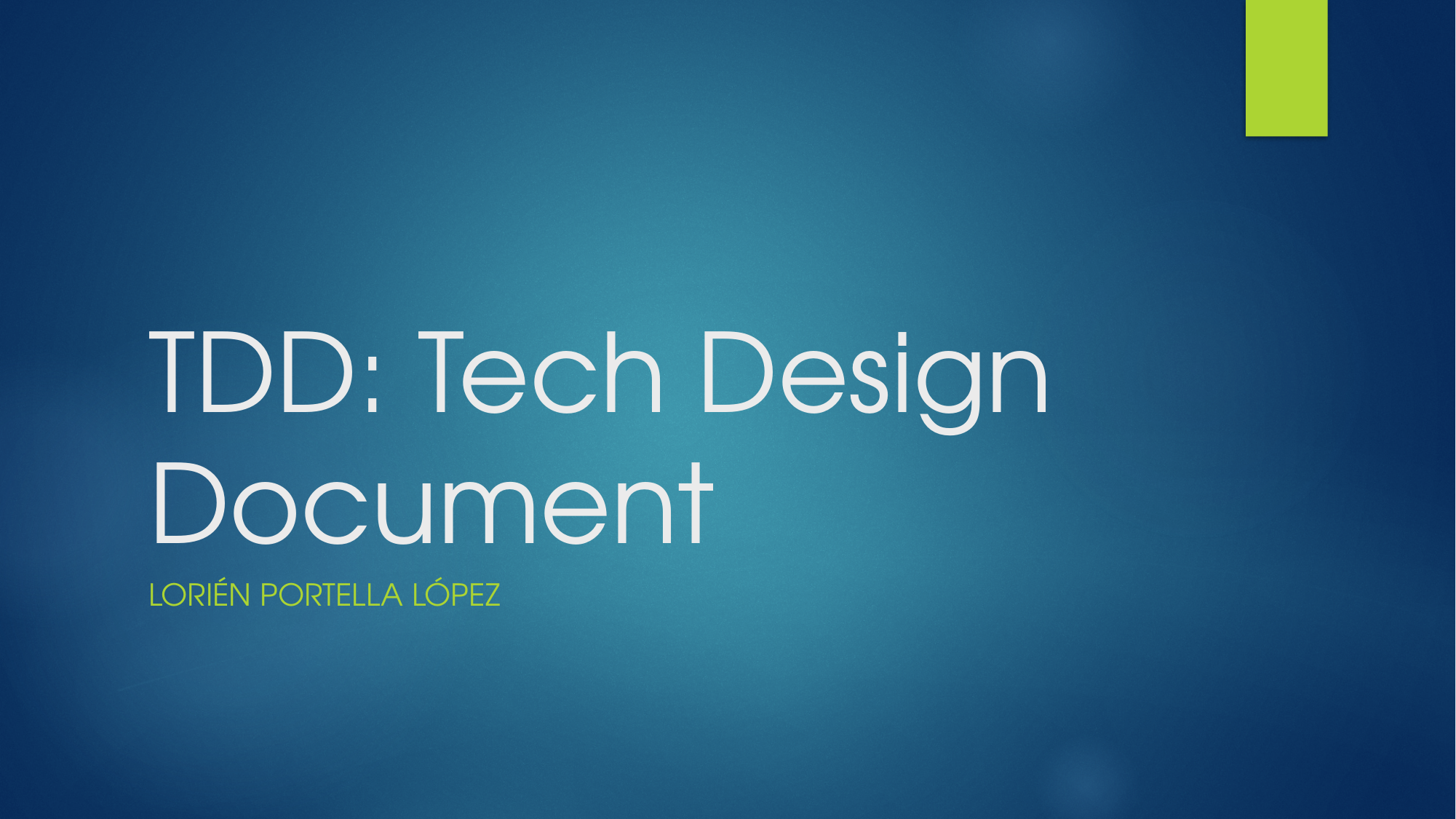

# TDD: Tech Design Document
Lorién Portella López